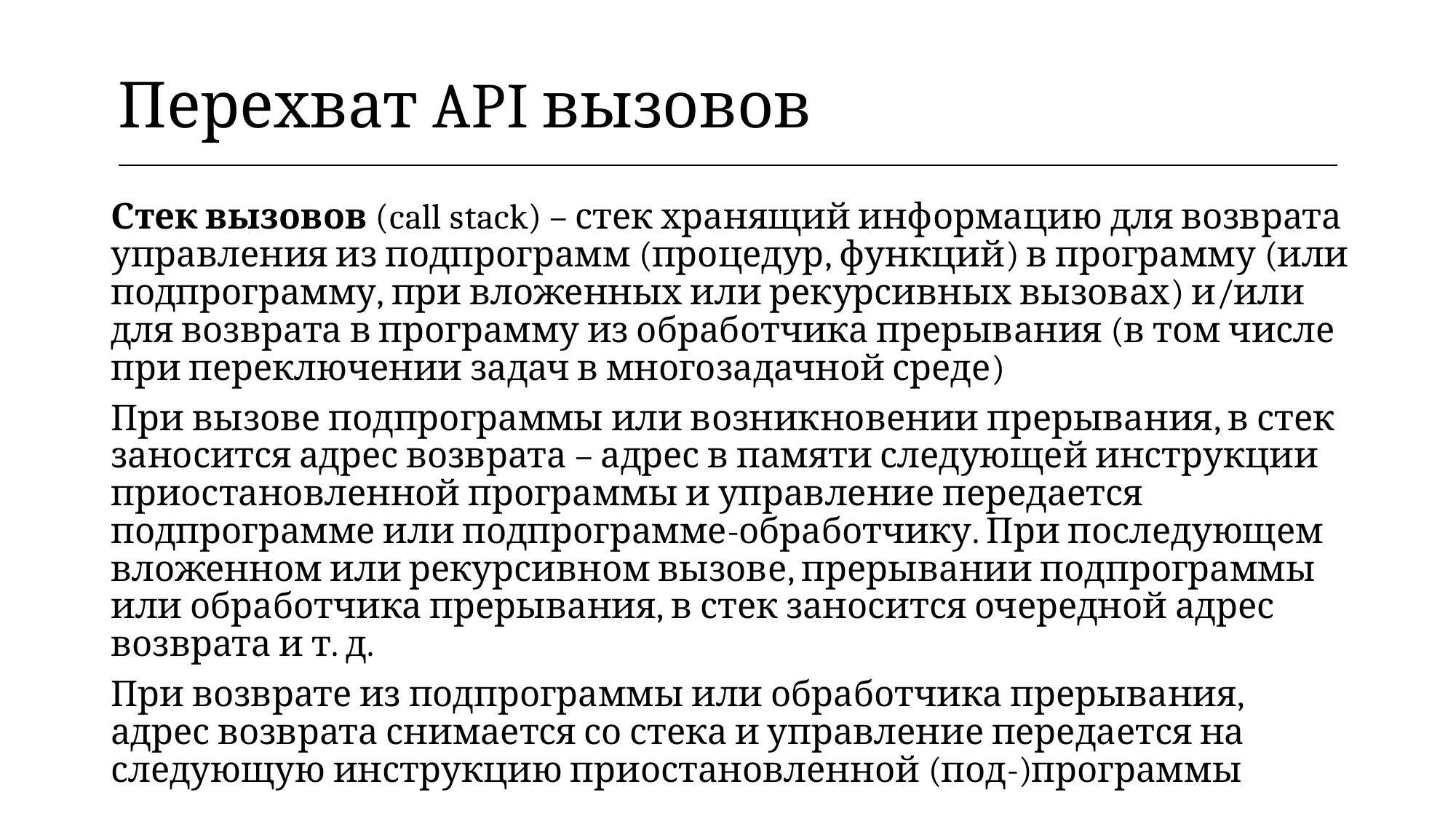

| Перехват API вызовов |
| --- |
Стек вызовов (call stack) – стек хранящий информацию для возврата управления из подпрограмм (процедур, функций) в программу (или подпрограмму, при вложенных или рекурсивных вызовах) и/или для возврата в программу из обработчика прерывания (в том числе при переключении задач в многозадачной среде)
При вызове подпрограммы или возникновении прерывания, в стек заносится адрес возврата – адрес в памяти следующей инструкции приостановленной программы и управление передается подпрограмме или подпрограмме-обработчику. При последующем вложенном или рекурсивном вызове, прерывании подпрограммы или обработчика прерывания, в стек заносится очередной адрес возврата и т. д.
При возврате из подпрограммы или обработчика прерывания, адрес возврата снимается со стека и управление передается на следующую инструкцию приостановленной (под-)программы